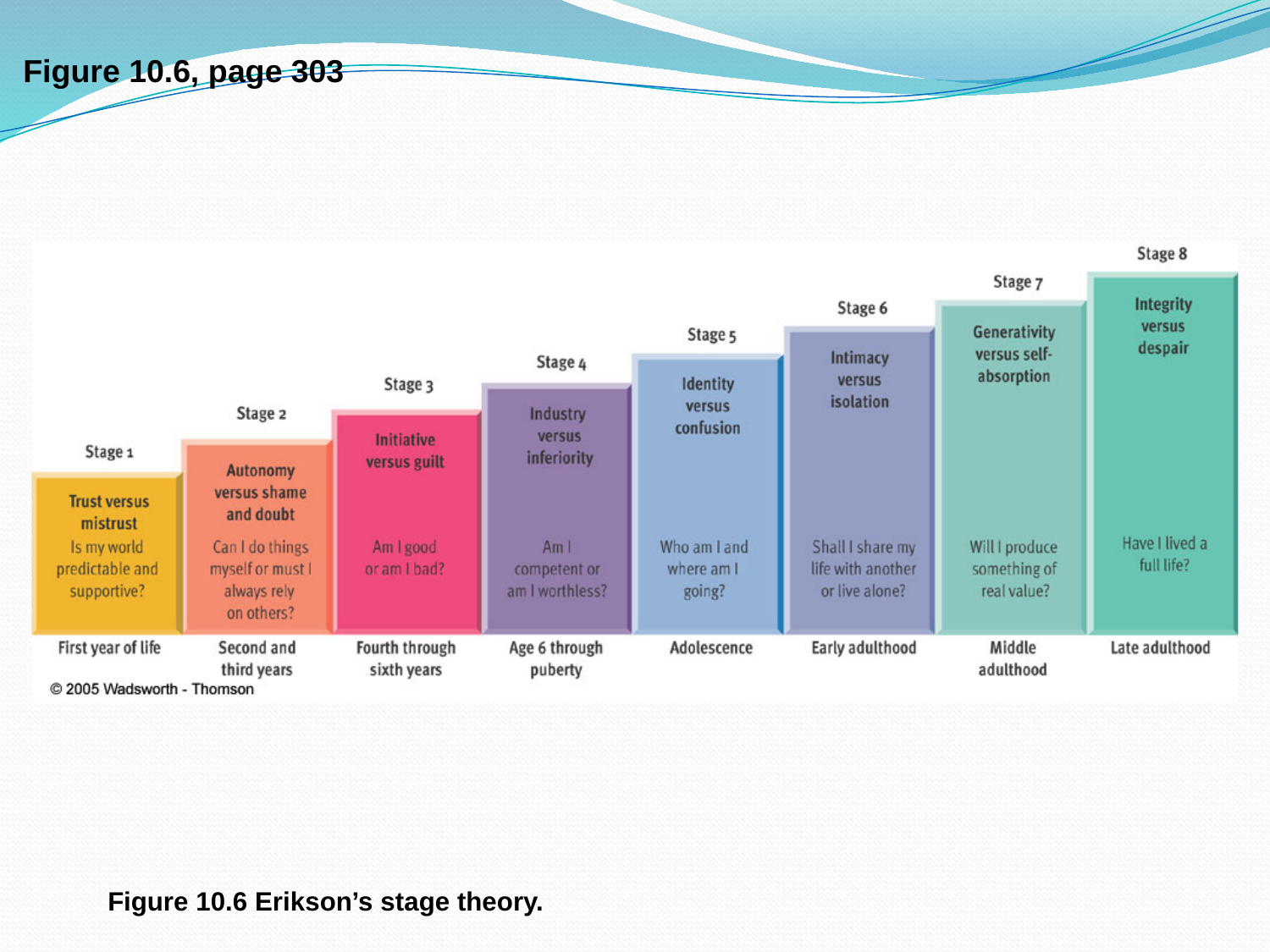

Figure 10.6, page 303
#

Figure 10.6 Erikson’s stage theory.